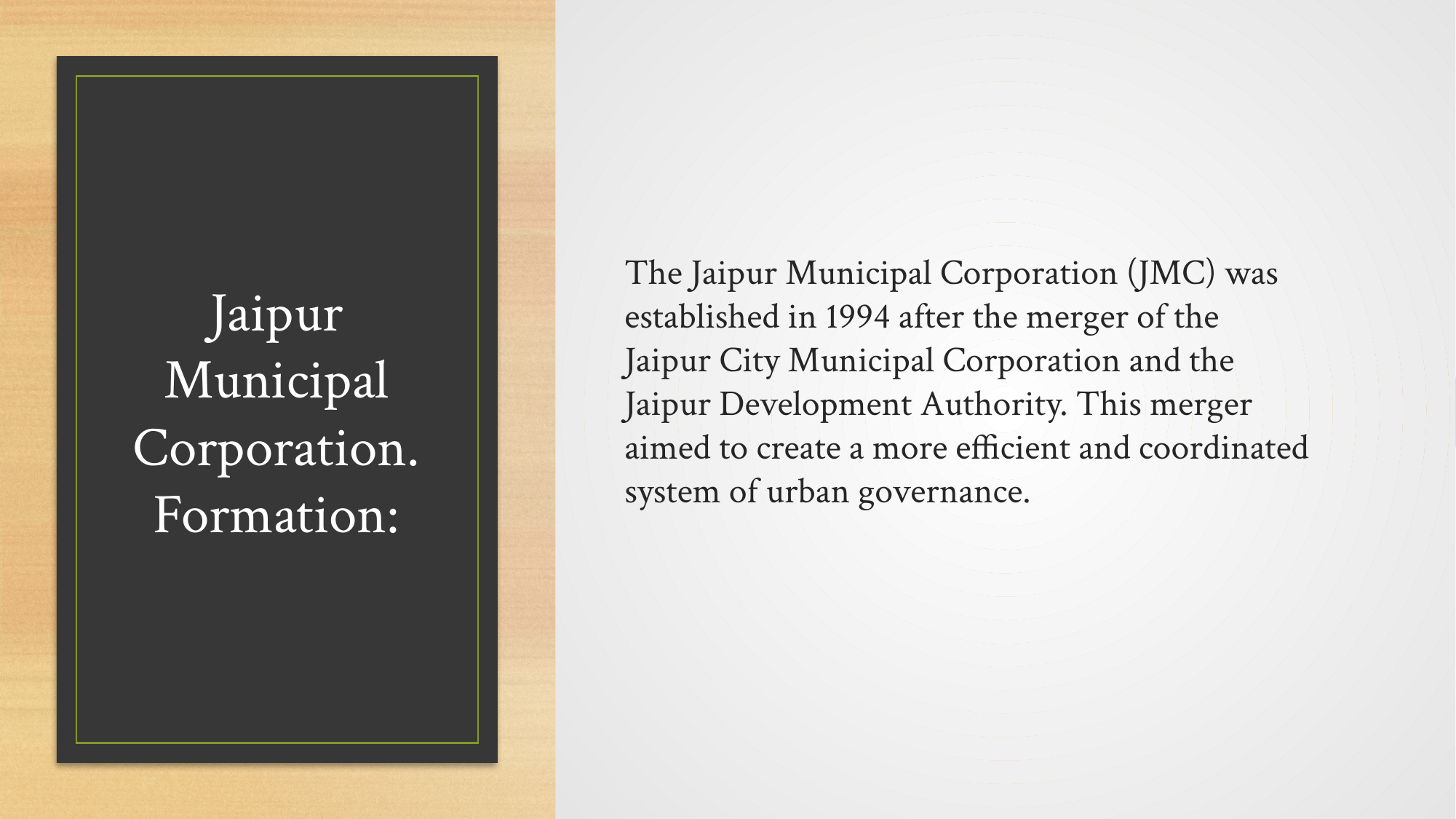

The Jaipur Municipal Corporation (JMC) was established in 1994 after the merger of the Jaipur City Municipal Corporation and the Jaipur Development Authority. This merger aimed to create a more efficient and coordinated system of urban governance.

# Jaipur Municipal Corporation. Formation: